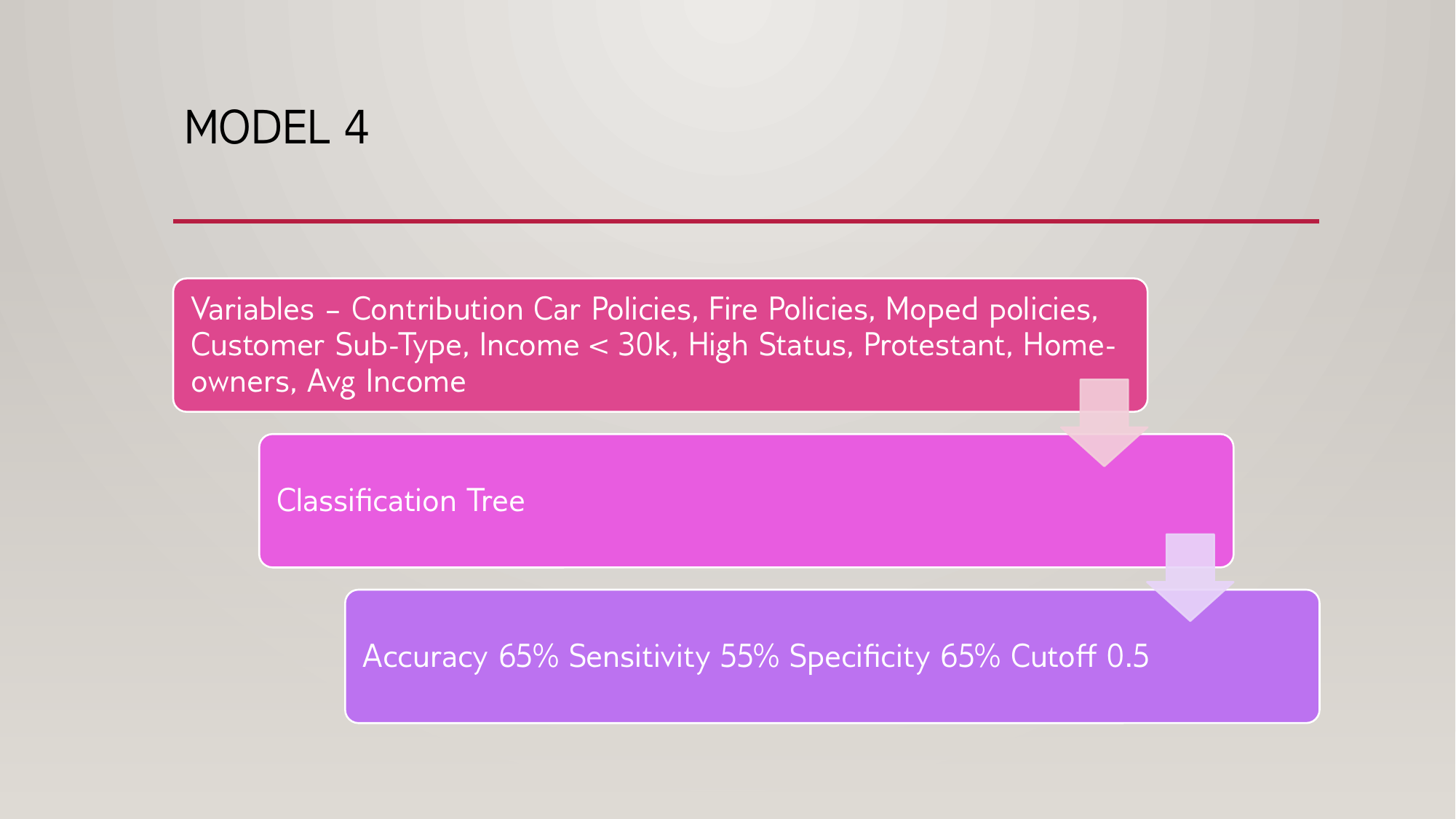

# Model 4

Variables – Contribution Car Policies, Fire Policies, Moped policies, Customer Sub-Type, Income < 30k, High Status, Protestant, Home-owners, Avg Income
Classification Tree
Accuracy 65% Sensitivity 55% Specificity 65% Cutoff 0.5